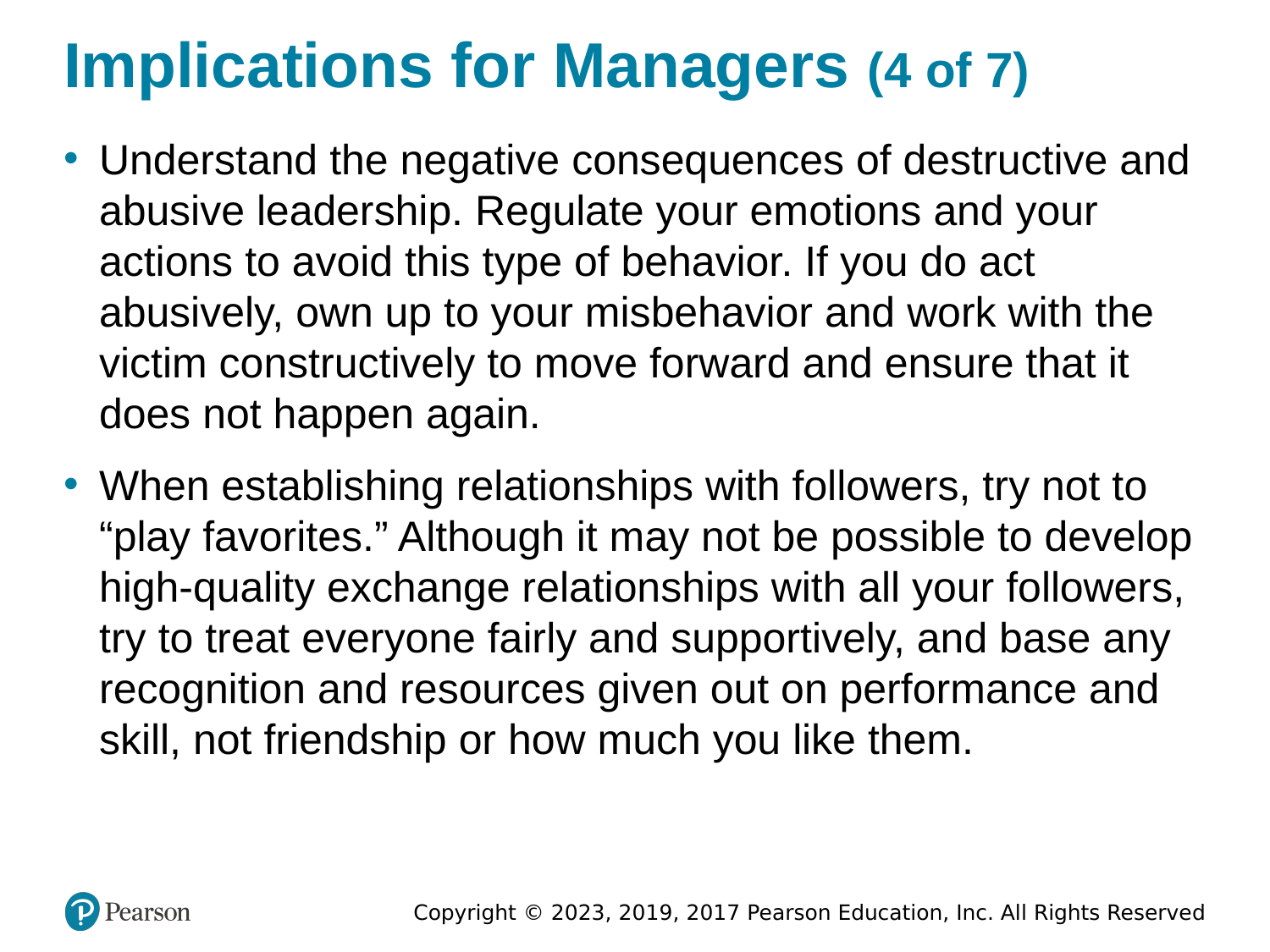

# Implications for Managers (4 of 7)
Understand the negative consequences of destructive and abusive leadership. Regulate your emotions and your actions to avoid this type of behavior. If you do act abusively, own up to your misbehavior and work with the victim constructively to move forward and ensure that it does not happen again.
When establishing relationships with followers, try not to “play favorites.” Although it may not be possible to develop high-quality exchange relationships with all your followers, try to treat everyone fairly and supportively, and base any recognition and resources given out on performance and skill, not friendship or how much you like them.